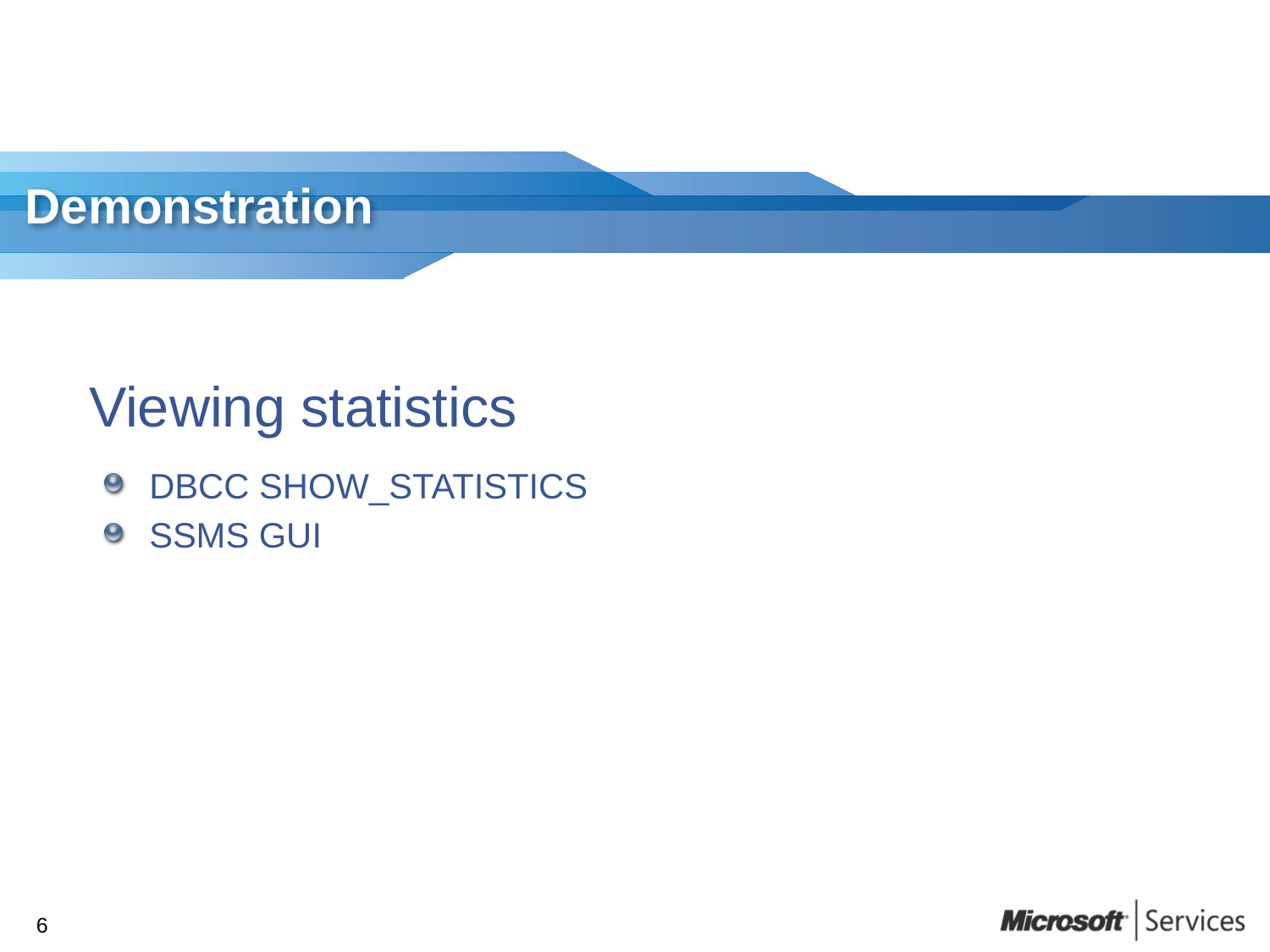

# Viewing statistics
DBCC SHOW_STATISTICS
SSMS GUI
6